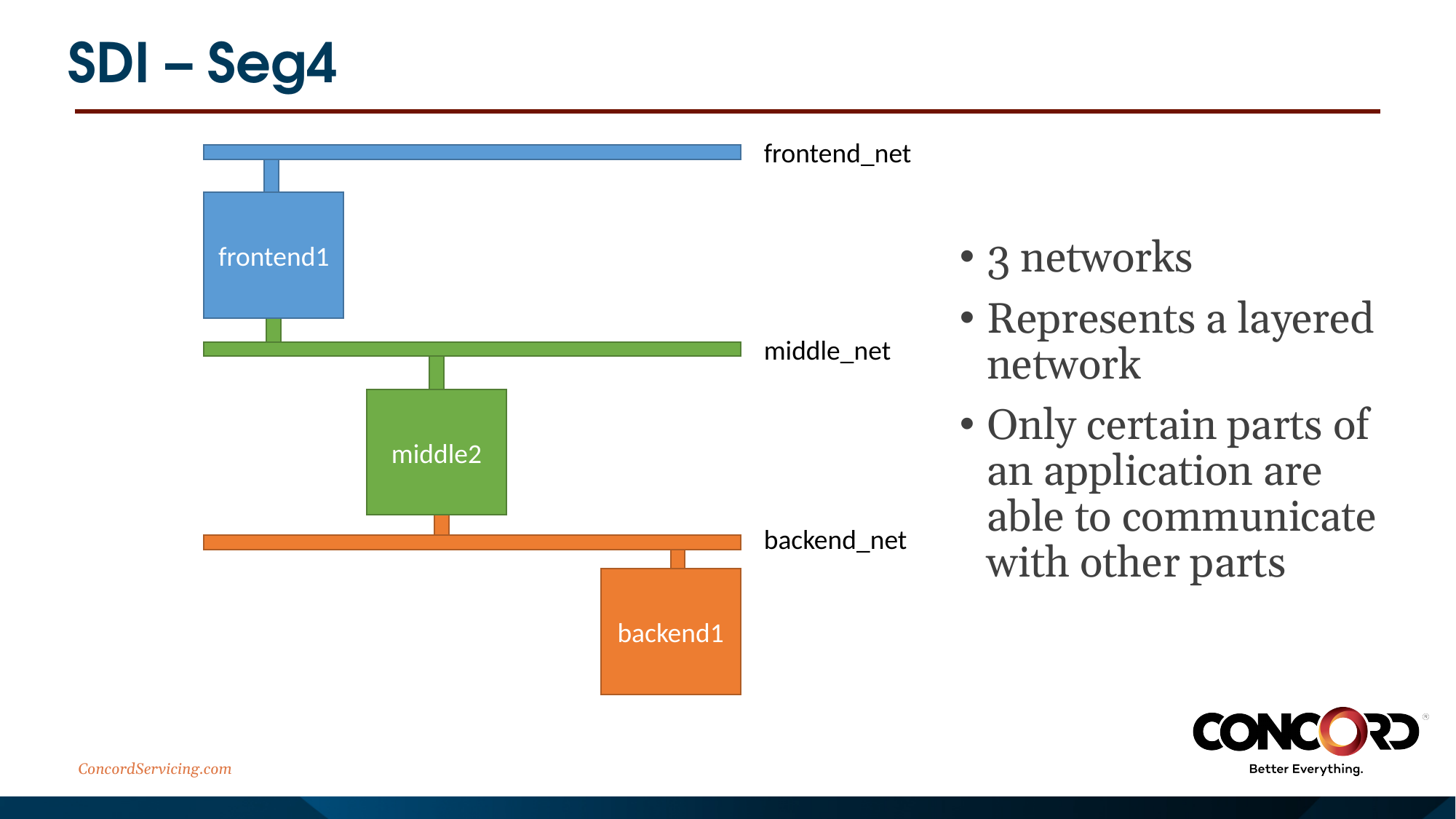

# SDI – Seg4
frontend_net

frontend1
3 networks
Represents a layered network
Only certain parts of an application are able to communicate with other parts

middle_net

middle2

backend_net

backend1